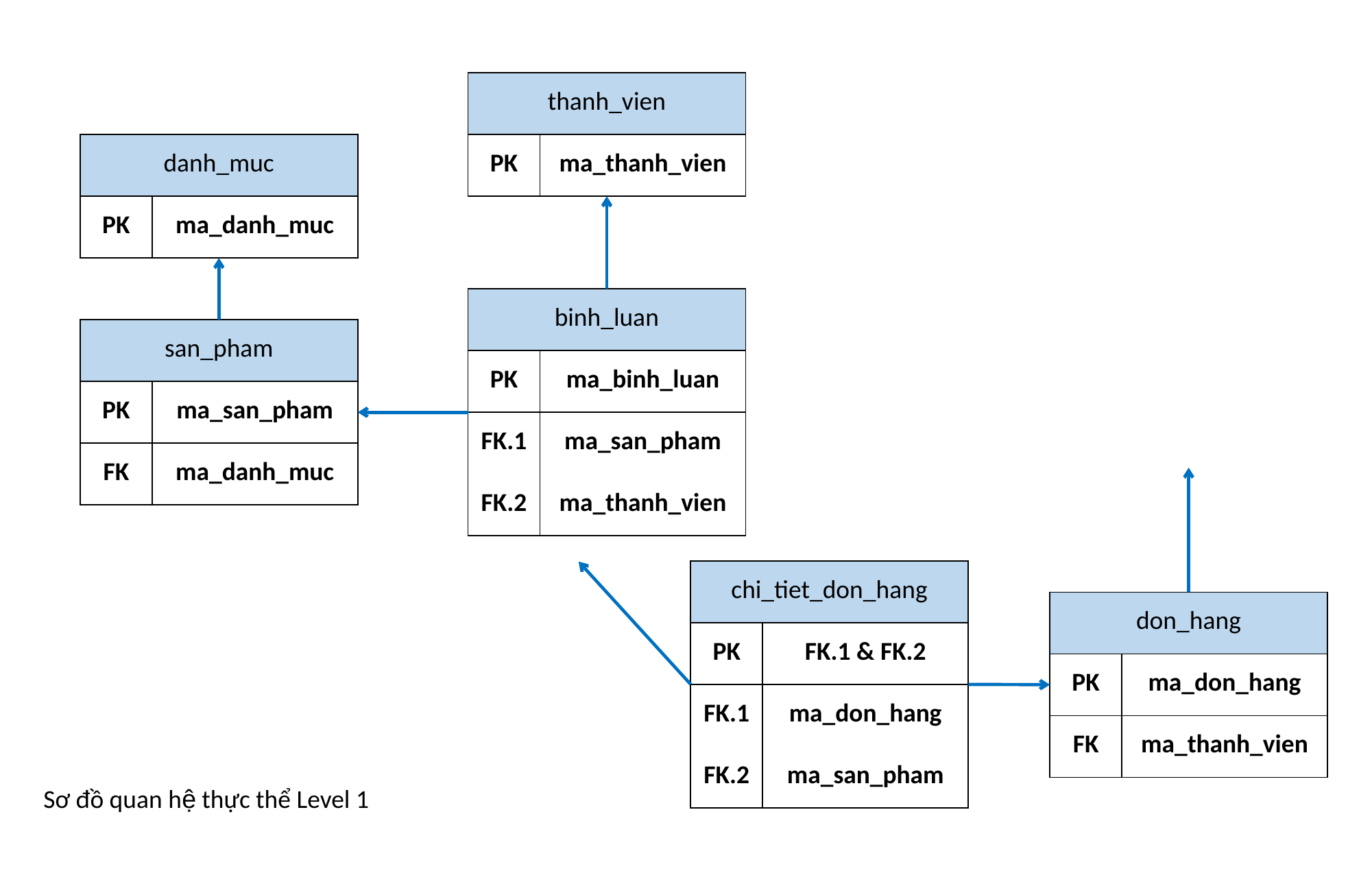

| thanh\_vien |  |
| --- | --- |
| PK | ma\_thanh\_vien |
| danh\_muc |  |
| --- | --- |
| PK | ma\_danh\_muc |
| binh\_luan |  |
| --- | --- |
| PK | ma\_binh\_luan |
| FK.1 | ma\_san\_pham |
| FK.2 | ma\_thanh\_vien |
| san\_pham |  |
| --- | --- |
| PK | ma\_san\_pham |
| FK | ma\_danh\_muc |
| chi\_tiet\_don\_hang |  |
| --- | --- |
| PK | FK.1 & FK.2 |
| FK.1 | ma\_don\_hang |
| FK.2 | ma\_san\_pham |
| don\_hang |  |
| --- | --- |
| PK | ma\_don\_hang |
| FK | ma\_thanh\_vien |
Sơ đồ quan hệ thực thể Level 1